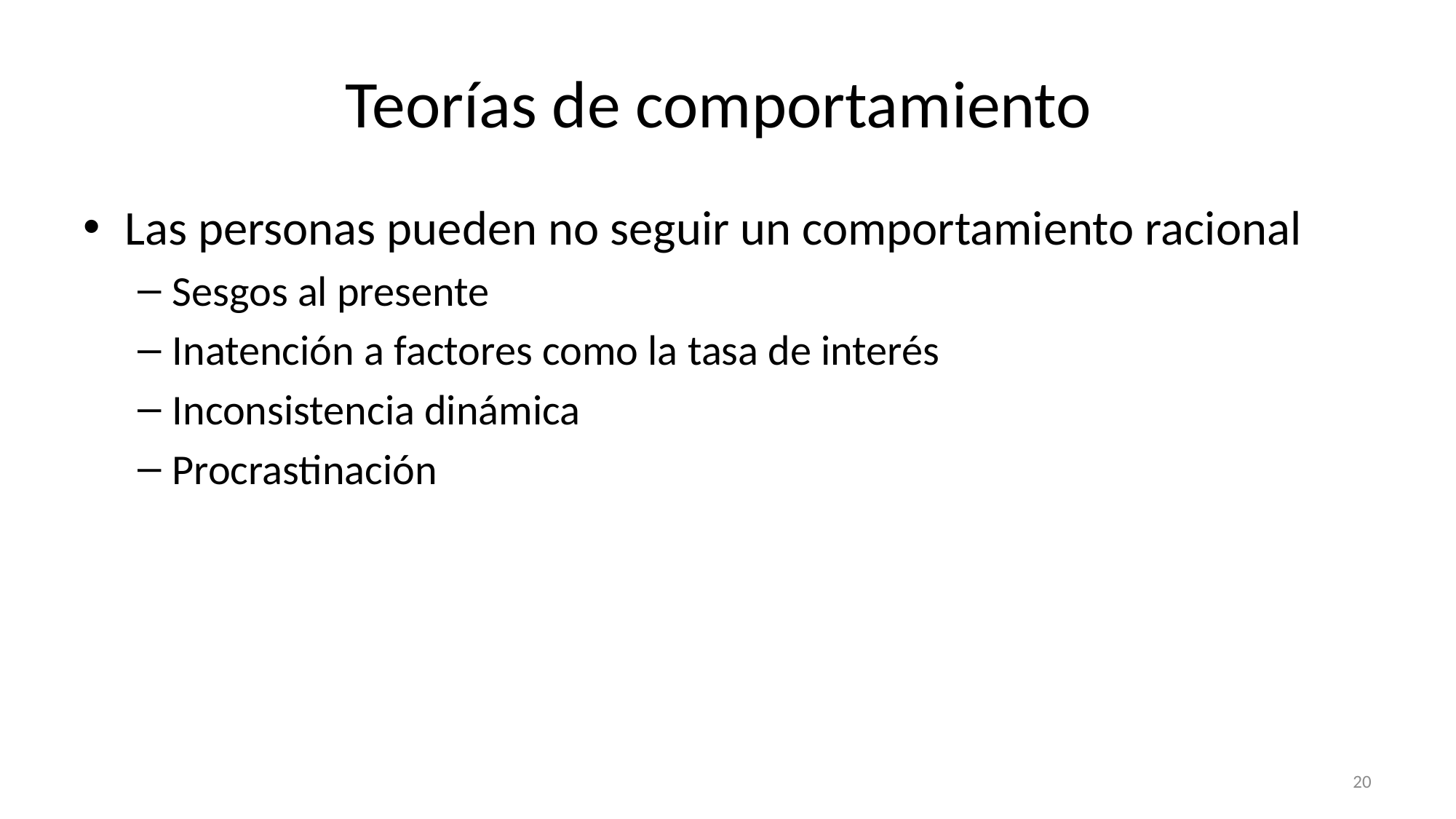

# Teorías de comportamiento
Las personas pueden no seguir un comportamiento racional
Sesgos al presente
Inatención a factores como la tasa de interés
Inconsistencia dinámica
Procrastinación
20